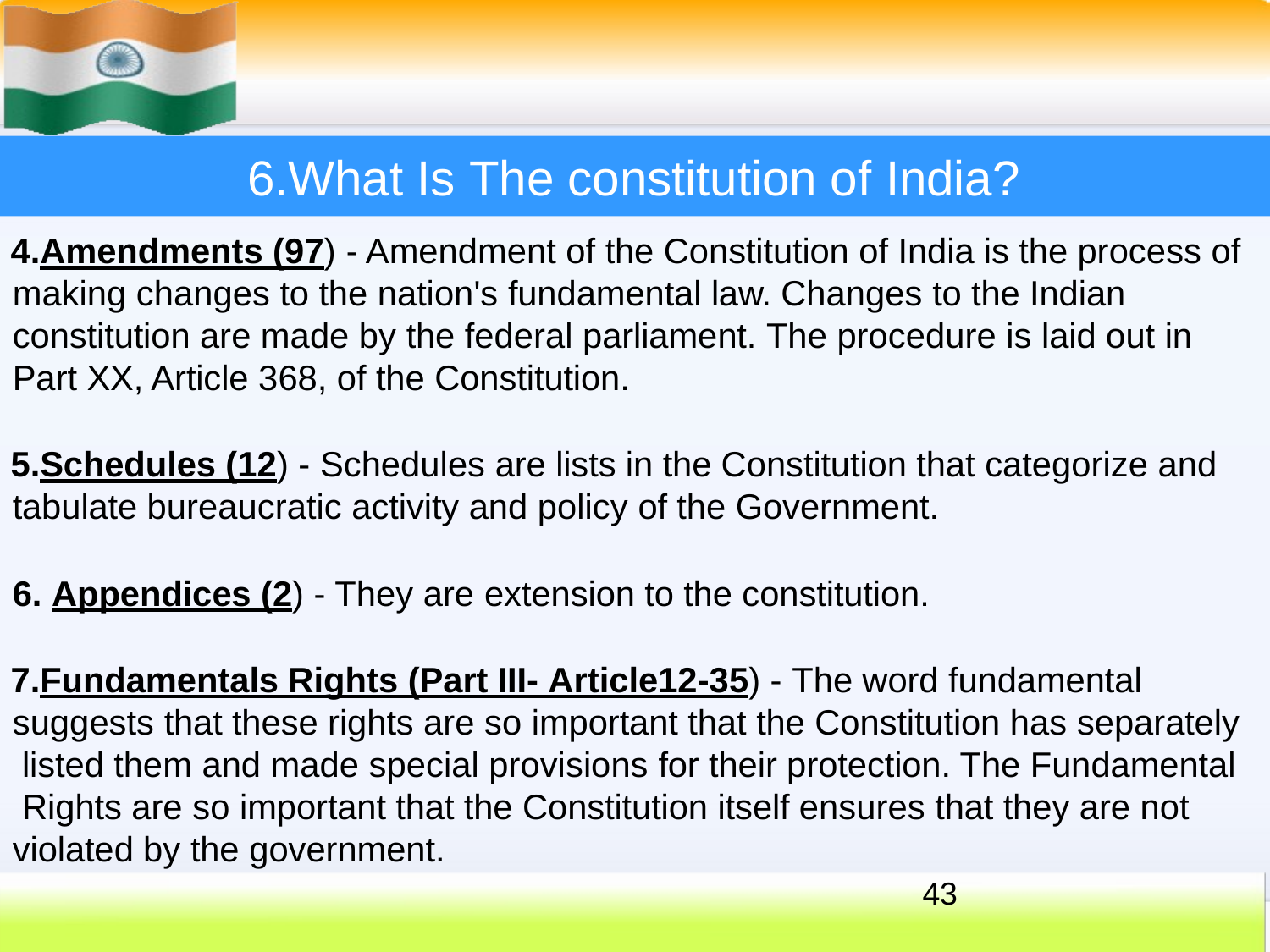

# 6.What Is The constitution of India?
Amendments (97) - Amendment of the Constitution of India is the process of  making changes to the nation's fundamental law. Changes to the Indian  constitution are made by the federal parliament. The procedure is laid out in  Part XX, Article 368, of the Constitution.

Schedules (12) - Schedules are lists in the Constitution that categorize and  tabulate bureaucratic activity and policy of the Government.

Appendices (2) - They are extension to the constitution.

Fundamentals Rights (Part III- Article12-35) - The word fundamental  suggests that these rights are so important that the Constitution has separately  listed them and made special provisions for their protection. The Fundamental  Rights are so important that the Constitution itself ensures that they are not  violated by the government.

43